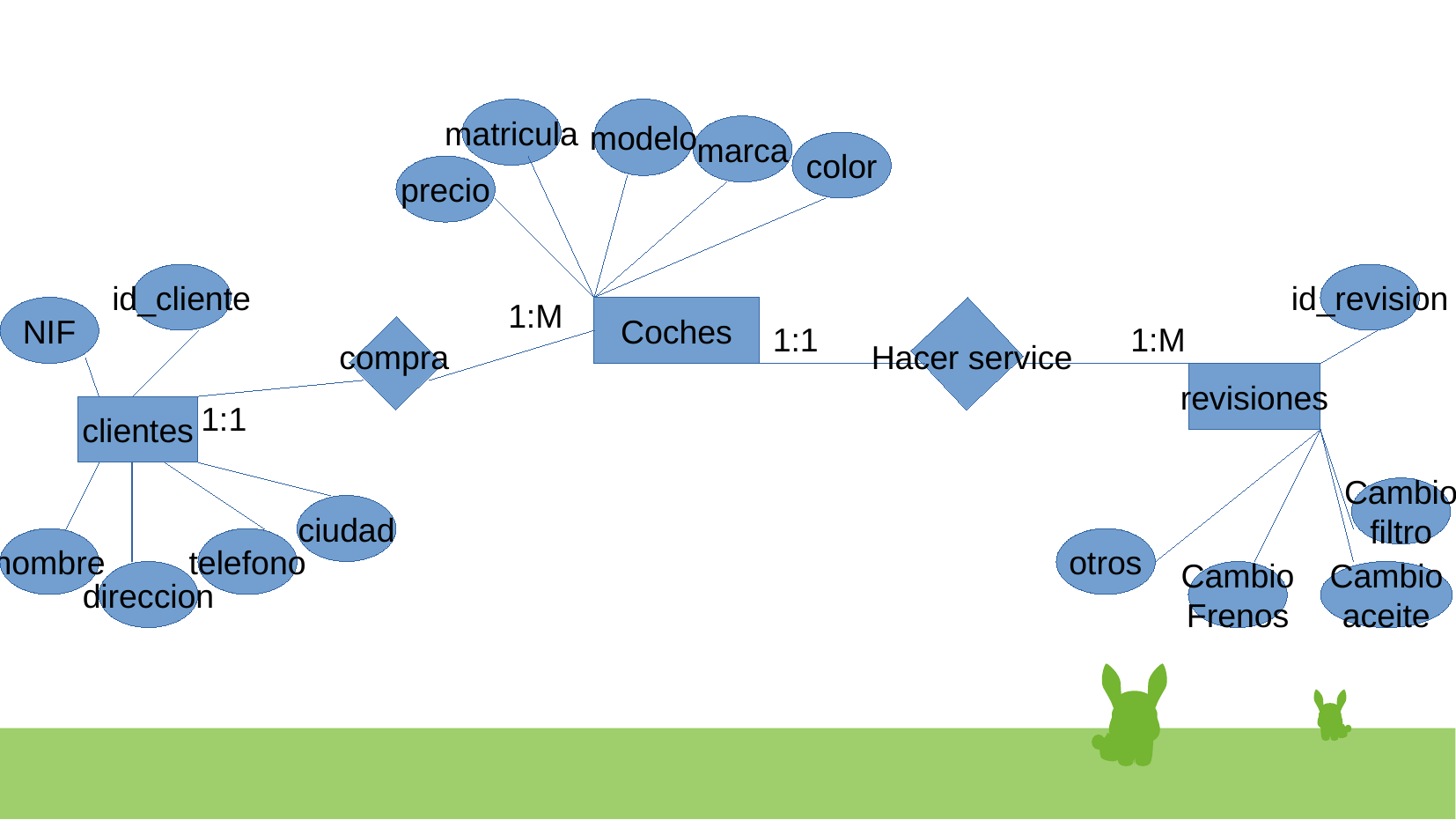

matricula
modelo
marca
color
precio

id_cliente
id_revision
1:M
NIF
Coches
1:1
1:M

compra

Hacer service

revisiones

1:1
clientes

Cambio
filtro
ciudad
nombre
telefono
otros
direccion
Cambio
Frenos
Cambio
aceite